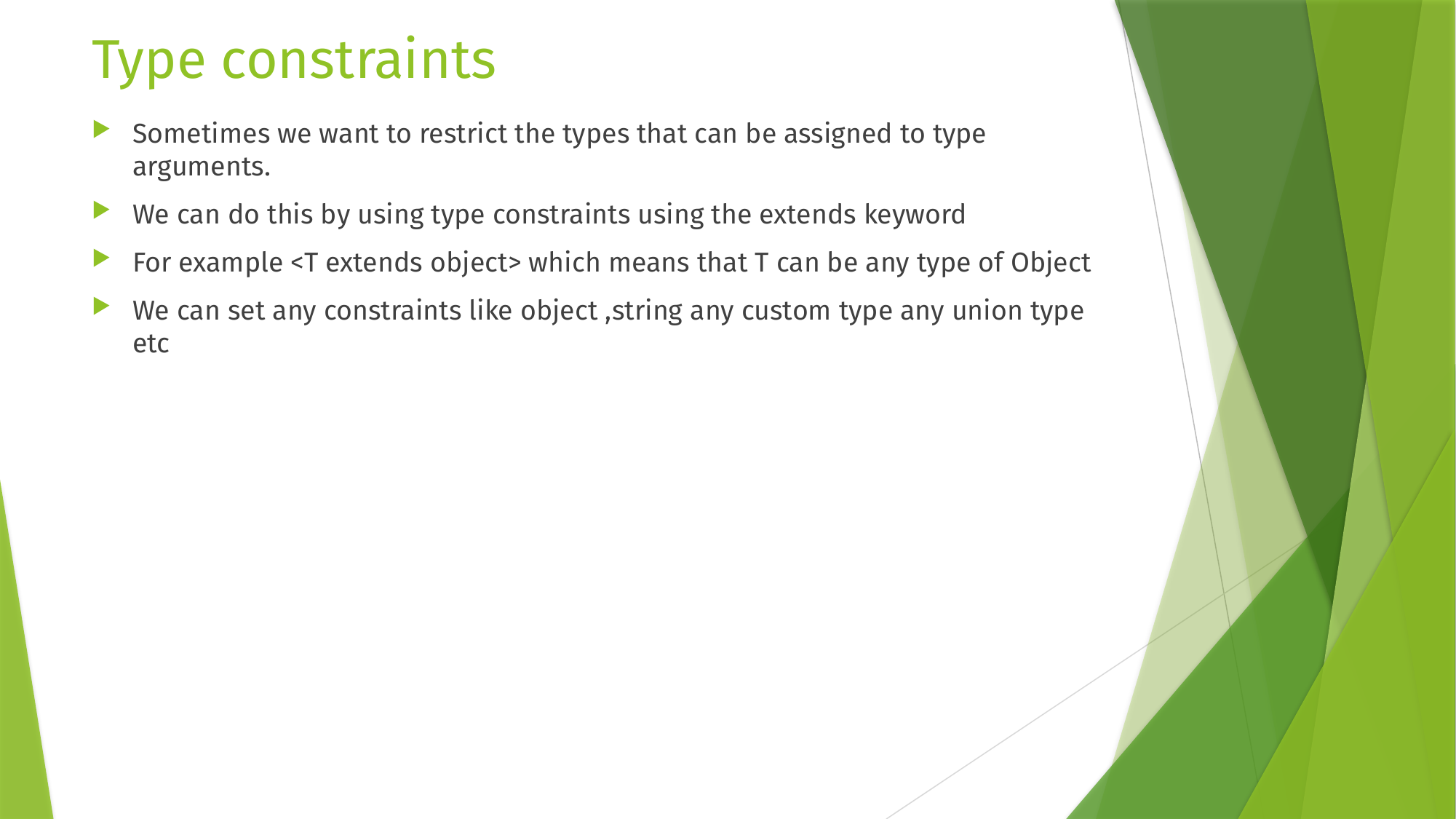

# Type constraints
Sometimes we want to restrict the types that can be assigned to type arguments.
We can do this by using type constraints using the extends keyword
For example <T extends object> which means that T can be any type of Object
We can set any constraints like object ,string any custom type any union type etc